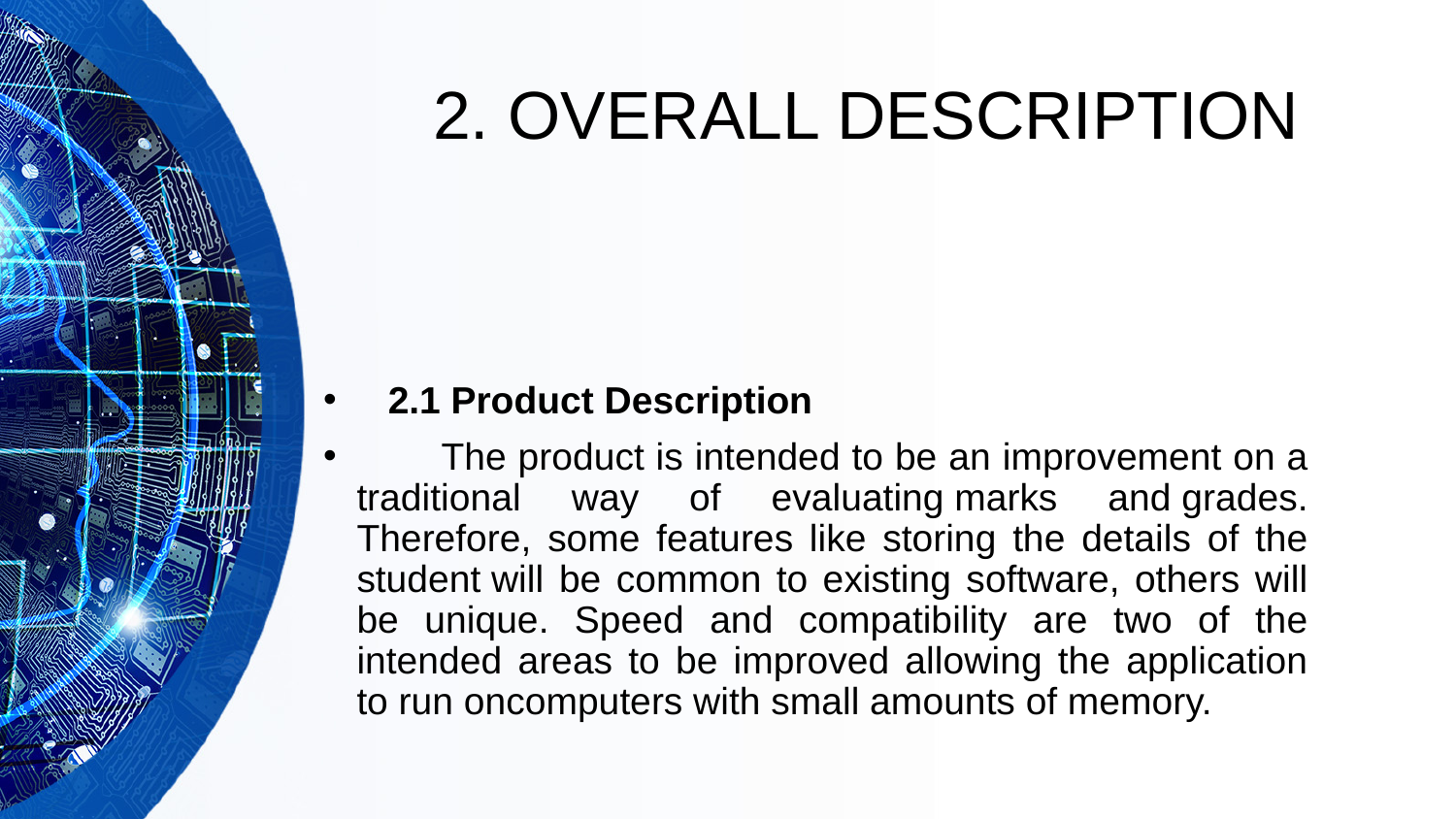

2. OVERALL DESCRIPTION

# 2.1 Product Description
        The product is intended to be an improvement on a traditional way of evaluating marks and grades. Therefore, some features like storing the details of the student will be common to existing software, others will be unique. Speed and compatibility are two of the intended areas to be improved allowing the application to run oncomputers with small amounts of memory.